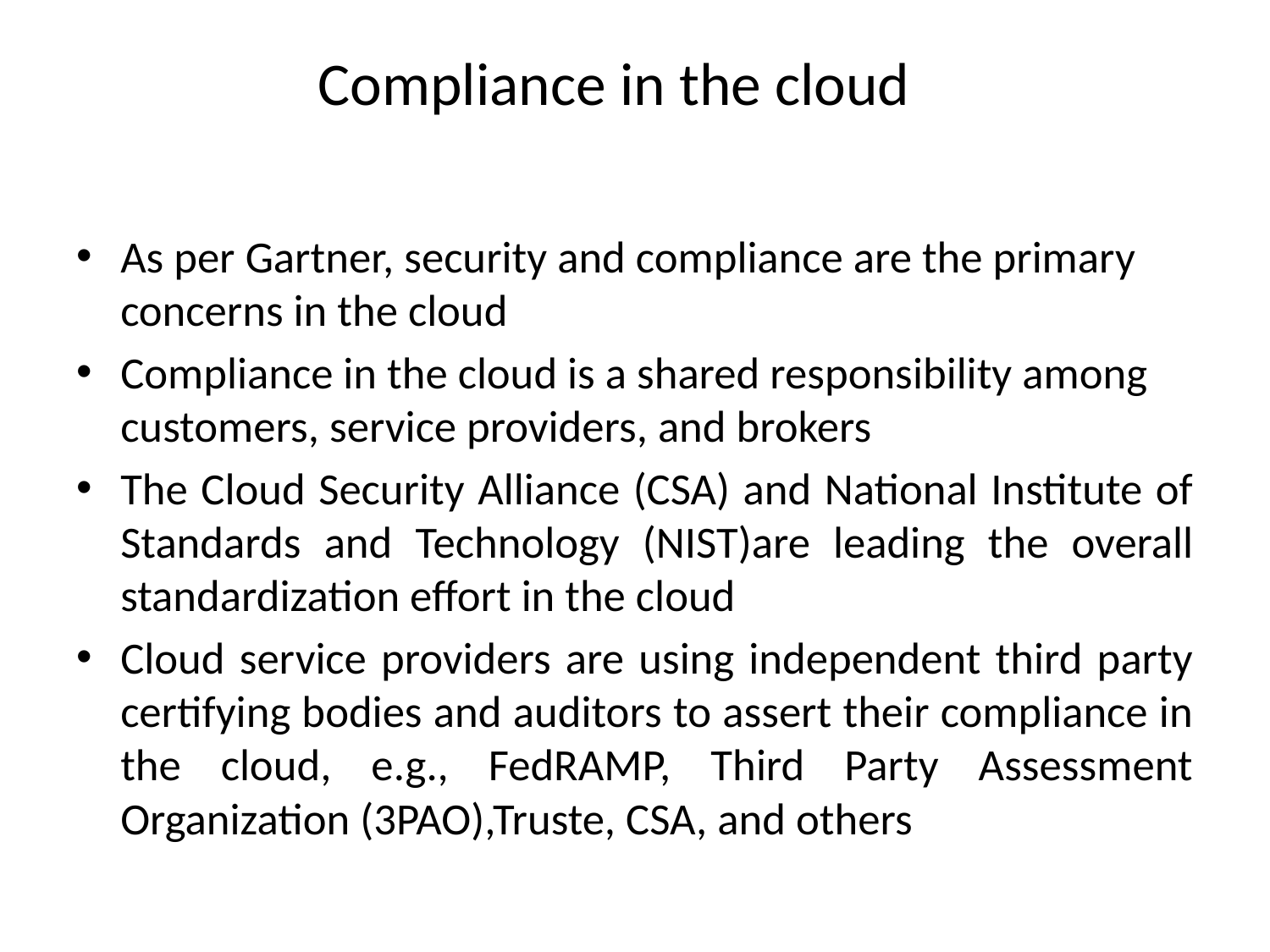

# Compliance in the cloud
As per Gartner, security and compliance are the primary concerns in the cloud
Compliance in the cloud is a shared responsibility among customers, service providers, and brokers
The Cloud Security Alliance (CSA) and National Institute of Standards and Technology (NIST)are leading the overall standardization effort in the cloud
Cloud service providers are using independent third party certifying bodies and auditors to assert their compliance in the cloud, e.g., FedRAMP, Third Party Assessment Organization (3PAO),Truste, CSA, and others